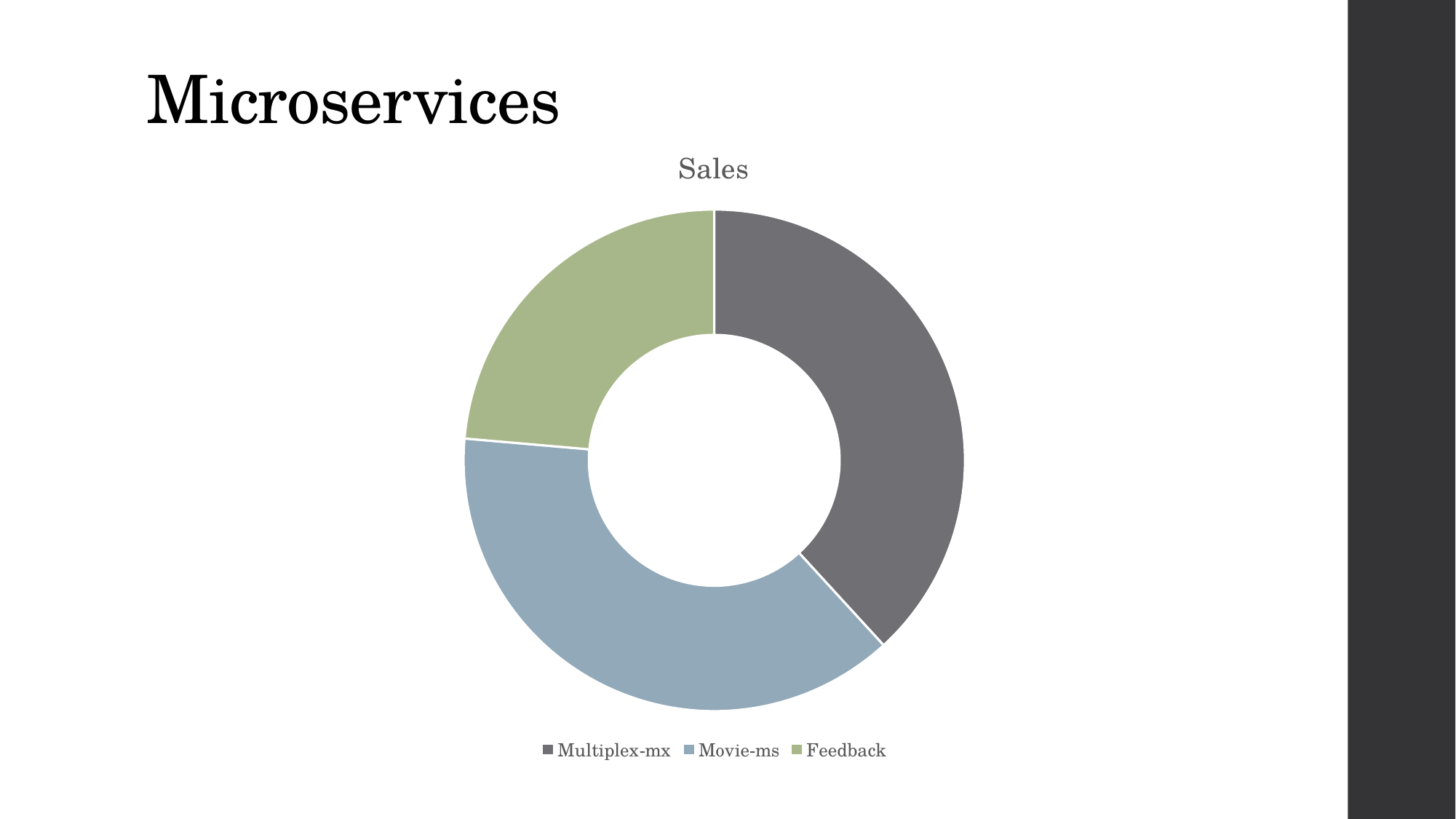

# Microservices

### Chart:

| Category | Sales |
|---|---|
| Multiplex-mx | 5.5 |
| Movie-ms | 5.5 |
| Feedback | 3.4 |

### Chart: Micorservice Contribution

| Category |
|---|

### Chart

| Category |
|---|